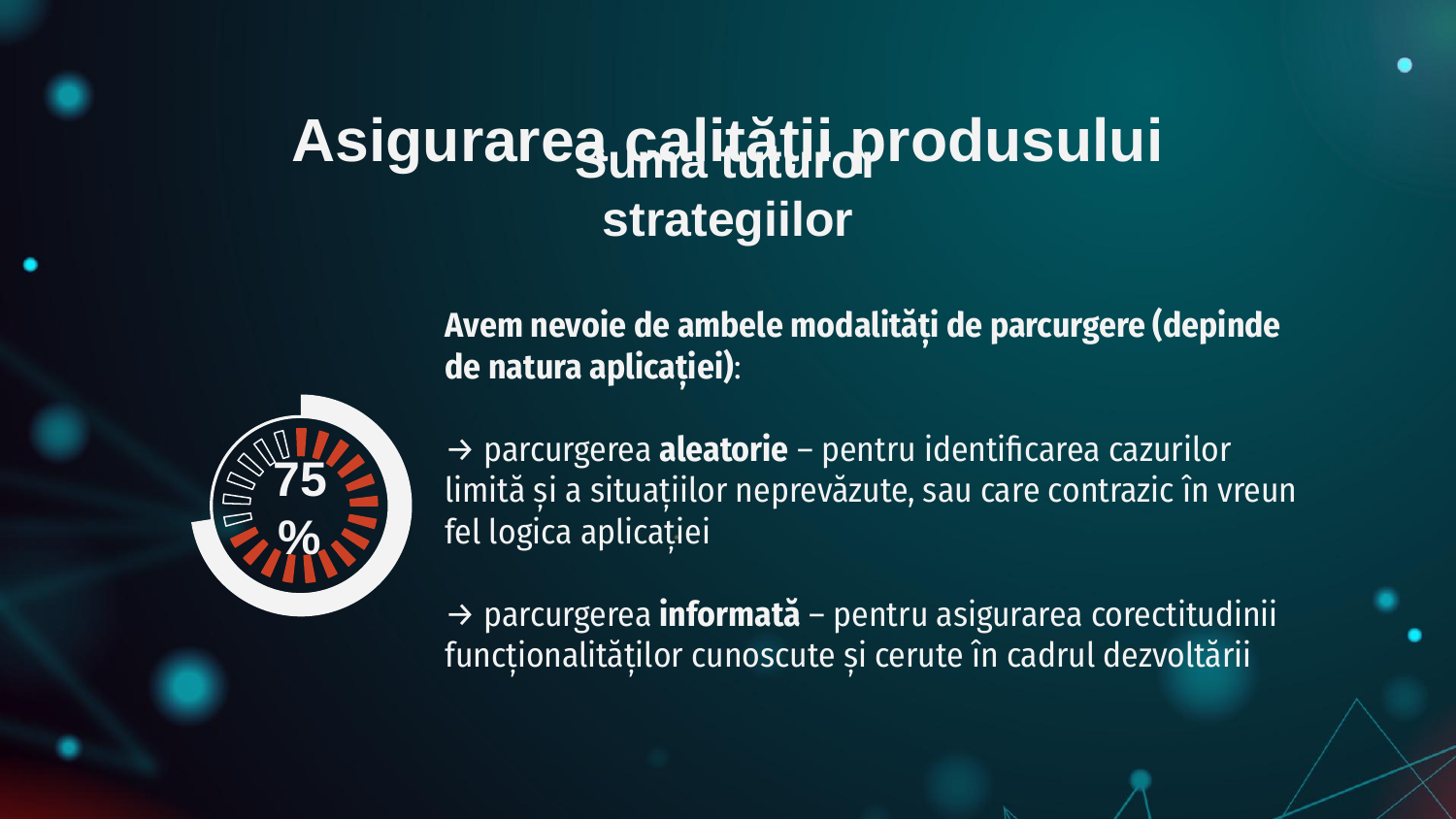

# Asigurarea calității produsului
Suma tuturor strategiilor
Avem nevoie de ambele modalități de parcurgere (depinde de natura aplicației):

→ parcurgerea aleatorie – pentru identificarea cazurilor limită și a situațiilor neprevăzute, sau care contrazic în vreun fel logica aplicației
→ parcurgerea informată – pentru asigurarea corectitudinii funcționalităților cunoscute și cerute în cadrul dezvoltării

75%